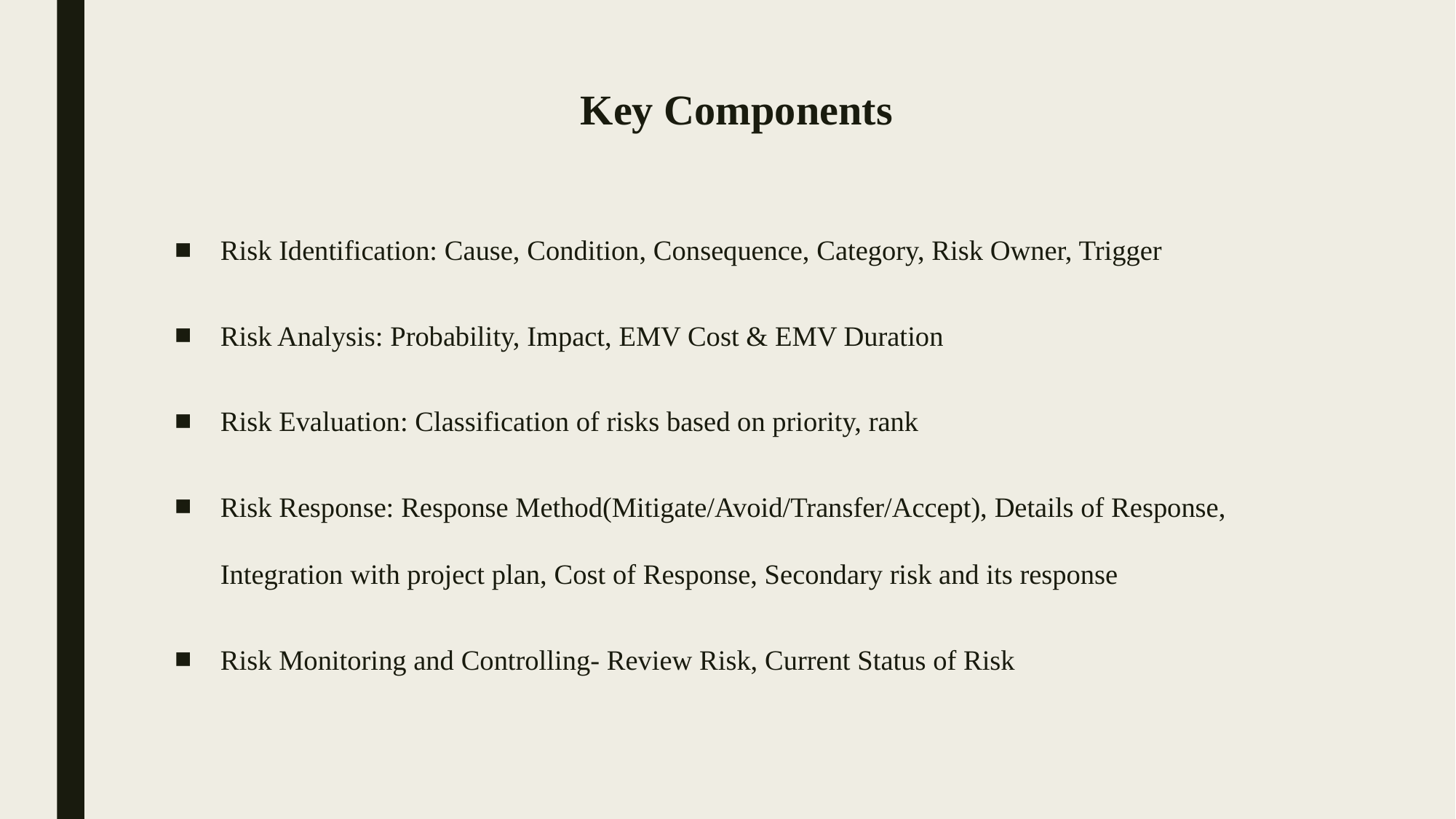

# Key Components
Risk Identification: Cause, Condition, Consequence, Category, Risk Owner, Trigger
Risk Analysis: Probability, Impact, EMV Cost & EMV Duration
Risk Evaluation: Classification of risks based on priority, rank
Risk Response: Response Method(Mitigate/Avoid/Transfer/Accept), Details of Response, Integration with project plan, Cost of Response, Secondary risk and its response
Risk Monitoring and Controlling- Review Risk, Current Status of Risk